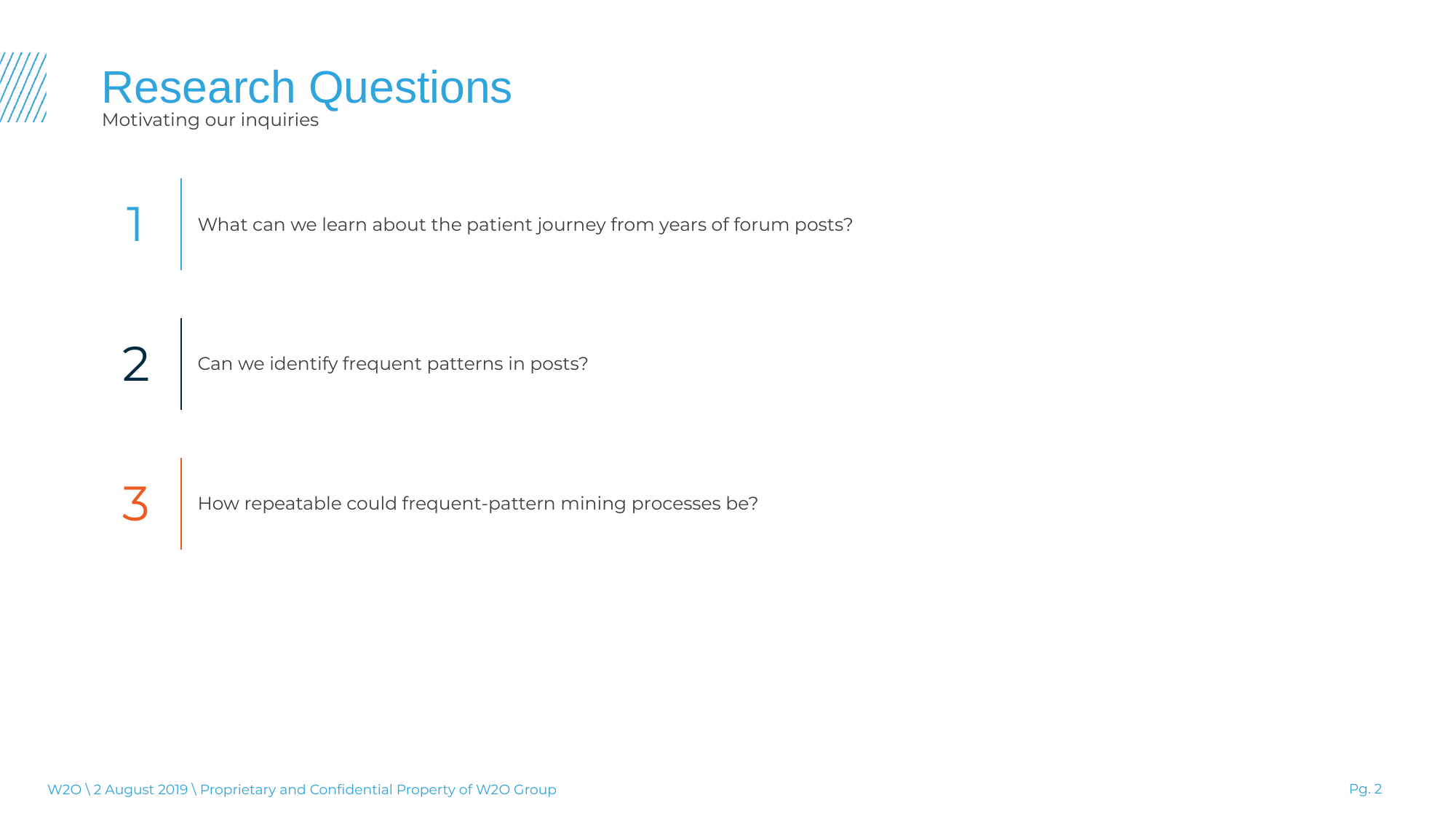

# Research Questions
Motivating our inquiries
| 1 | What can we learn about the patient journey from years of forum posts? |
| --- | --- |
| 2 | Can we identify frequent patterns in posts? |
| --- | --- |
| 3 | How repeatable could frequent-pattern mining processes be? |
| --- | --- |